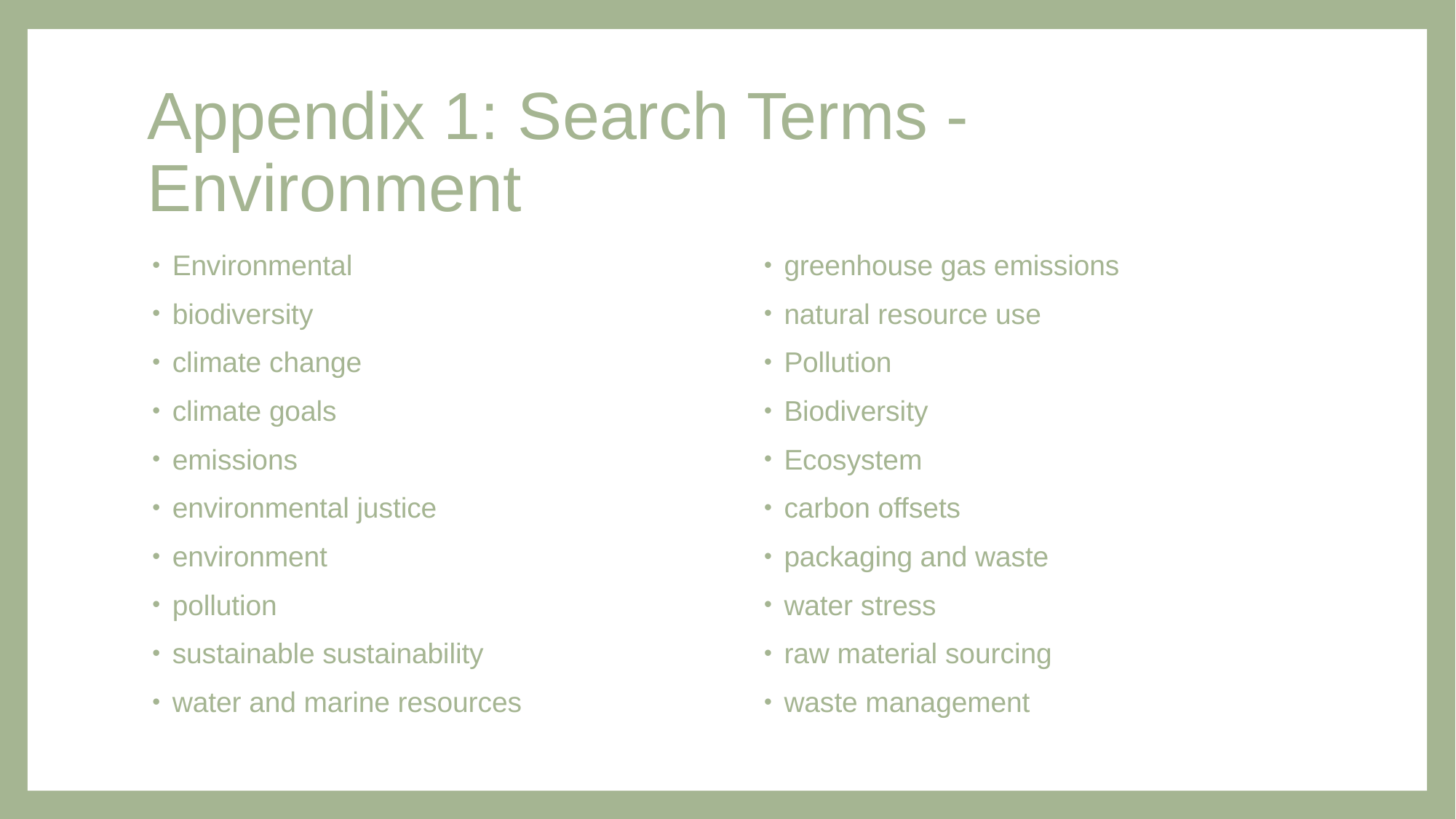

# Appendix 1: Search Terms - Environment
Environmental
biodiversity
climate change
climate goals
emissions
environmental justice
environment
pollution
sustainable sustainability
water and marine resources
greenhouse gas emissions
natural resource use
Pollution
Biodiversity
Ecosystem
carbon offsets
packaging and waste
water stress
raw material sourcing
waste management